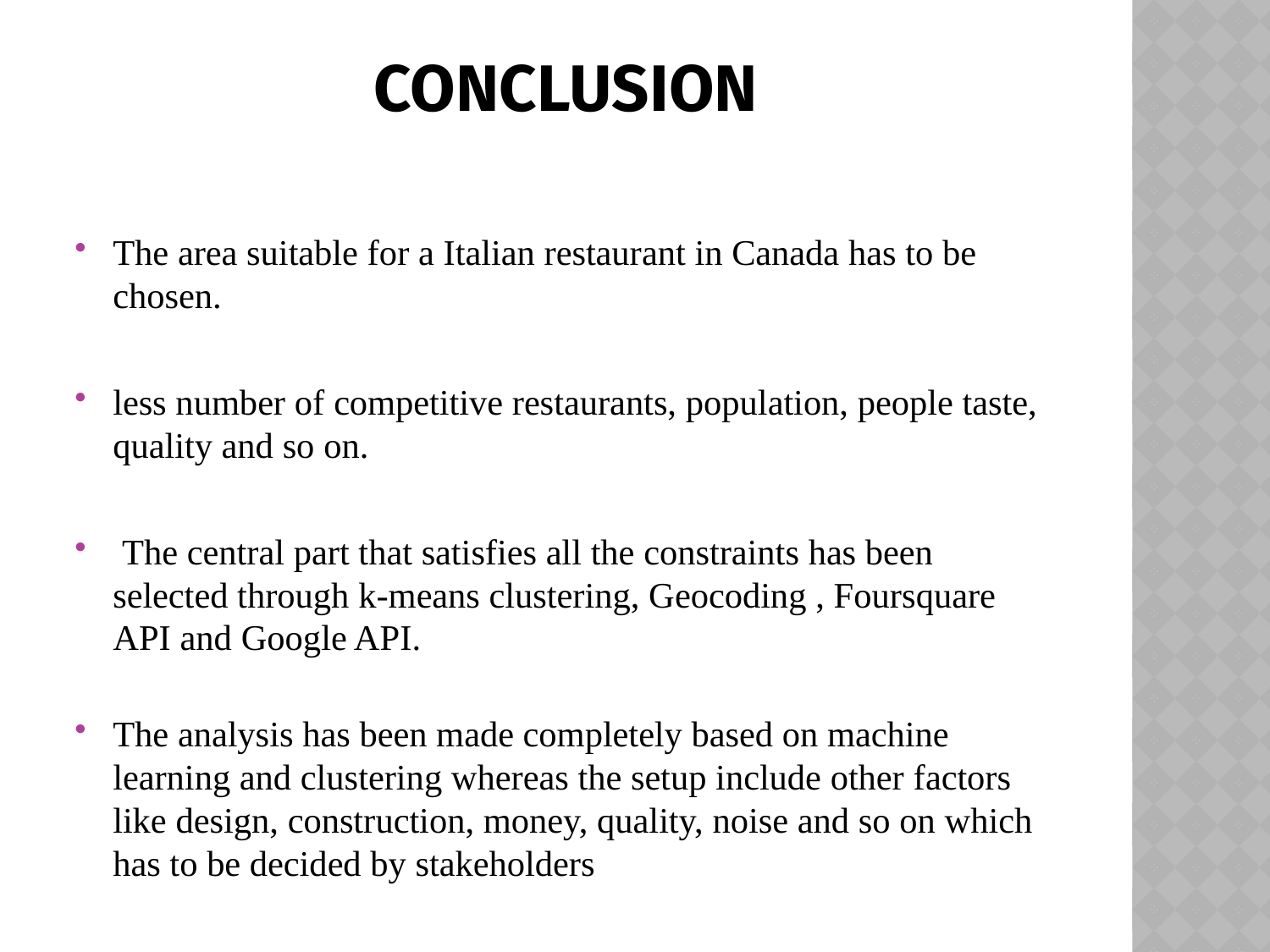

# CONCLUSION
The area suitable for a Italian restaurant in Canada has to be chosen.

less number of competitive restaurants, population, people taste, quality and so on.

 The central part that satisfies all the constraints has been selected through k-means clustering, Geocoding , Foursquare API and Google API.
The analysis has been made completely based on machine learning and clustering whereas the setup include other factors like design, construction, money, quality, noise and so on which has to be decided by stakeholders